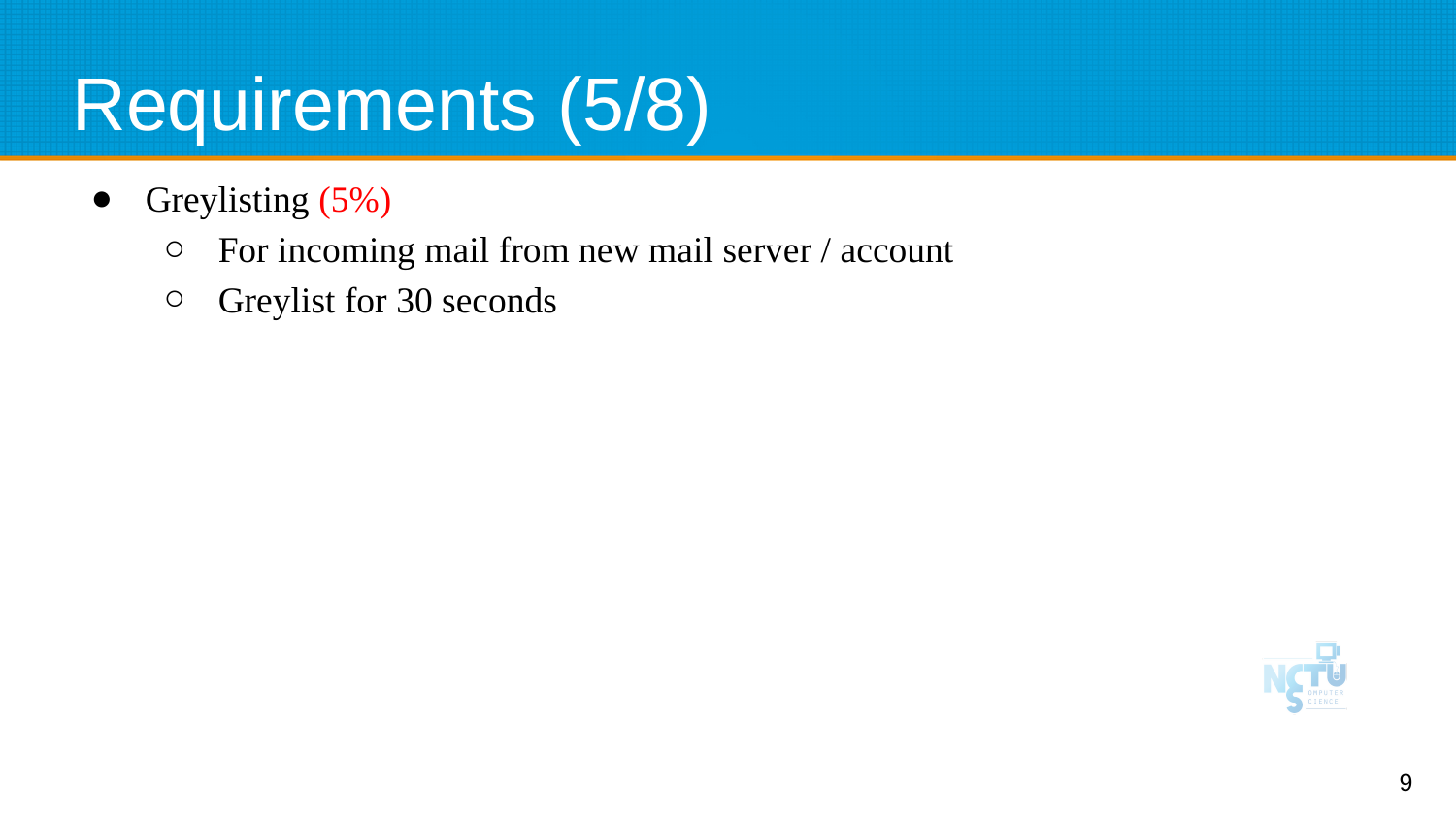

# Requirements (5/8)
Greylisting (5%)
For incoming mail from new mail server / account
Greylist for 30 seconds
9